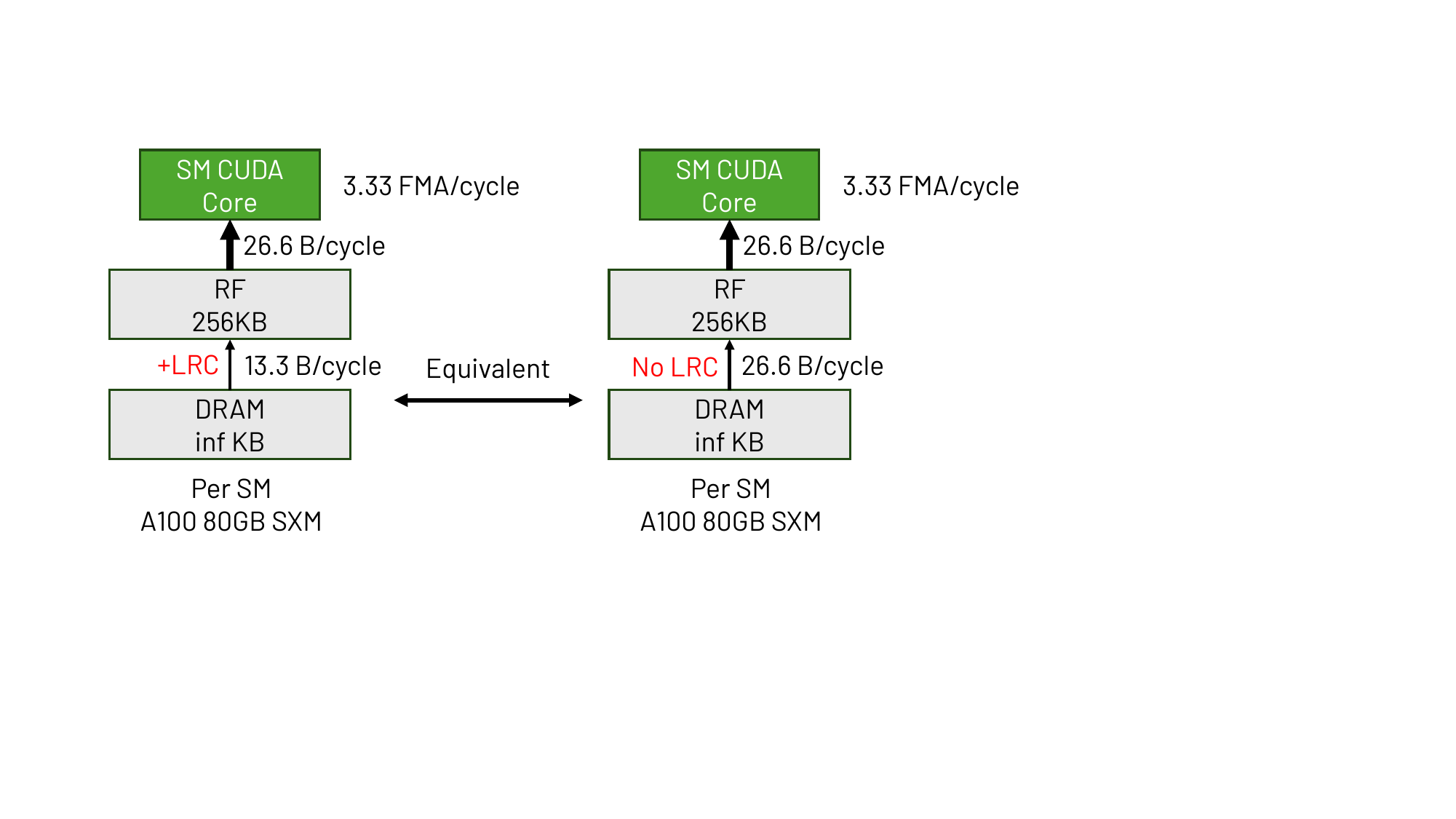

SM CUDA Core
SM CUDA Core
3.33 FMA/cycle
3.33 FMA/cycle
26.6 B/cycle
26.6 B/cycle
RF
256KB
RF
256KB
+LRC
13.3 B/cycle
26.6 B/cycle
No LRC
Equivalent
DRAM
inf KB
DRAM
inf KB
Per SM
A100 80GB SXM
Per SM
A100 80GB SXM